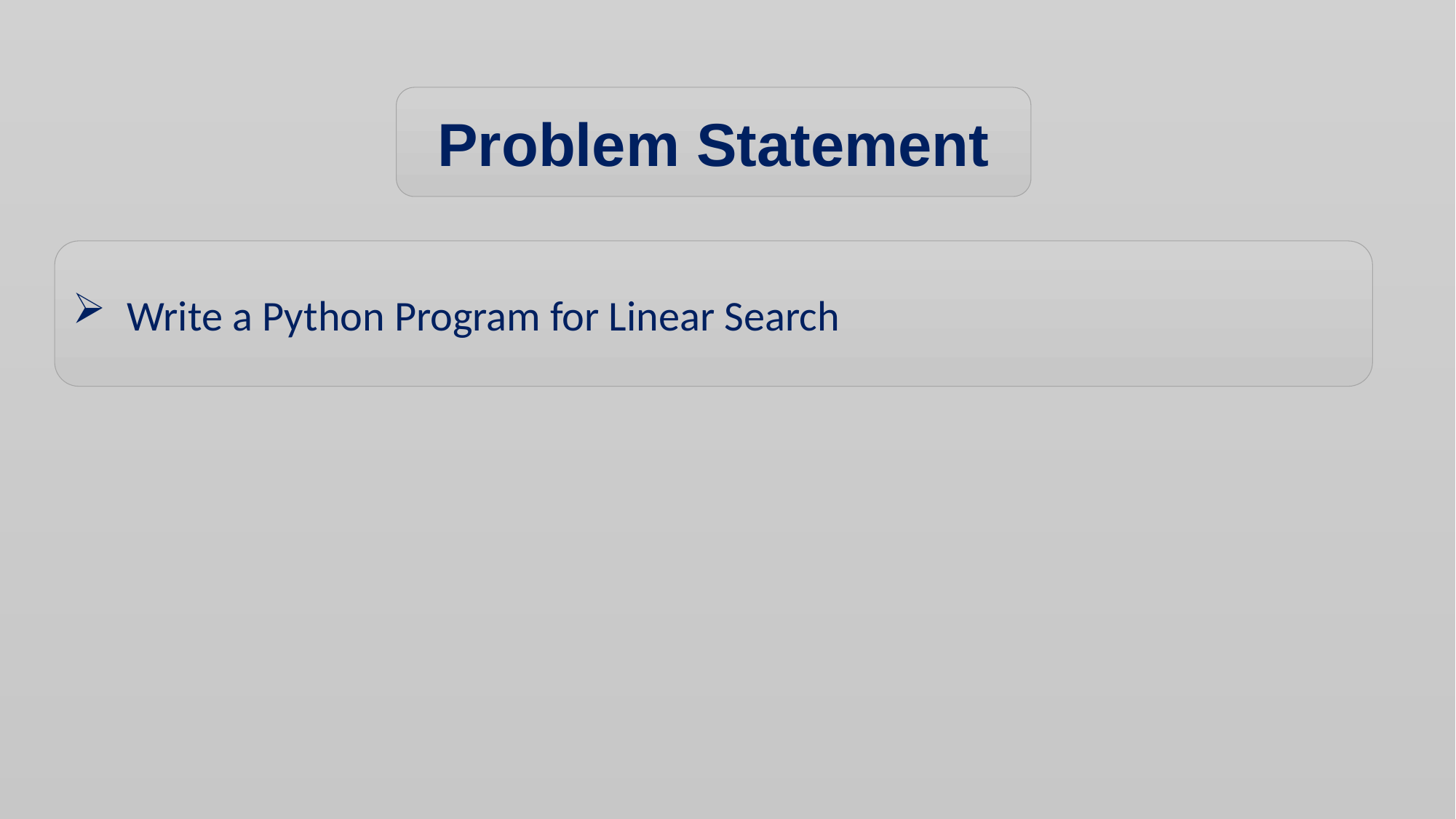

Problem Statement
Write a Python Program for Linear Search